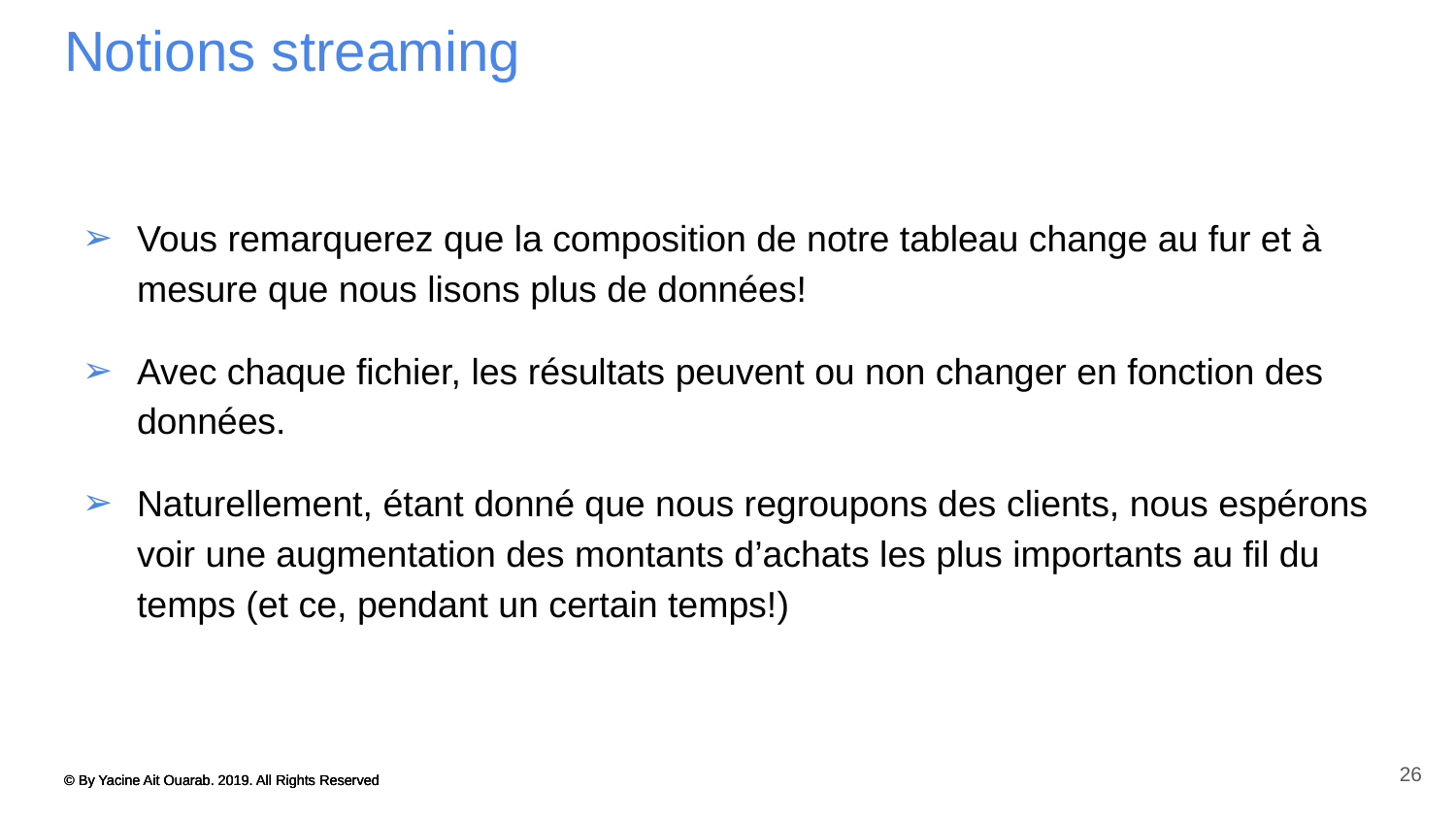

# Notions streaming

Vous remarquerez que la composition de notre tableau change au fur et à mesure que nous lisons plus de données!
Avec chaque fichier, les résultats peuvent ou non changer en fonction des données.
Naturellement, étant donné que nous regroupons des clients, nous espérons voir une augmentation des montants d’achats les plus importants au fil du temps (et ce, pendant un certain temps!)
26